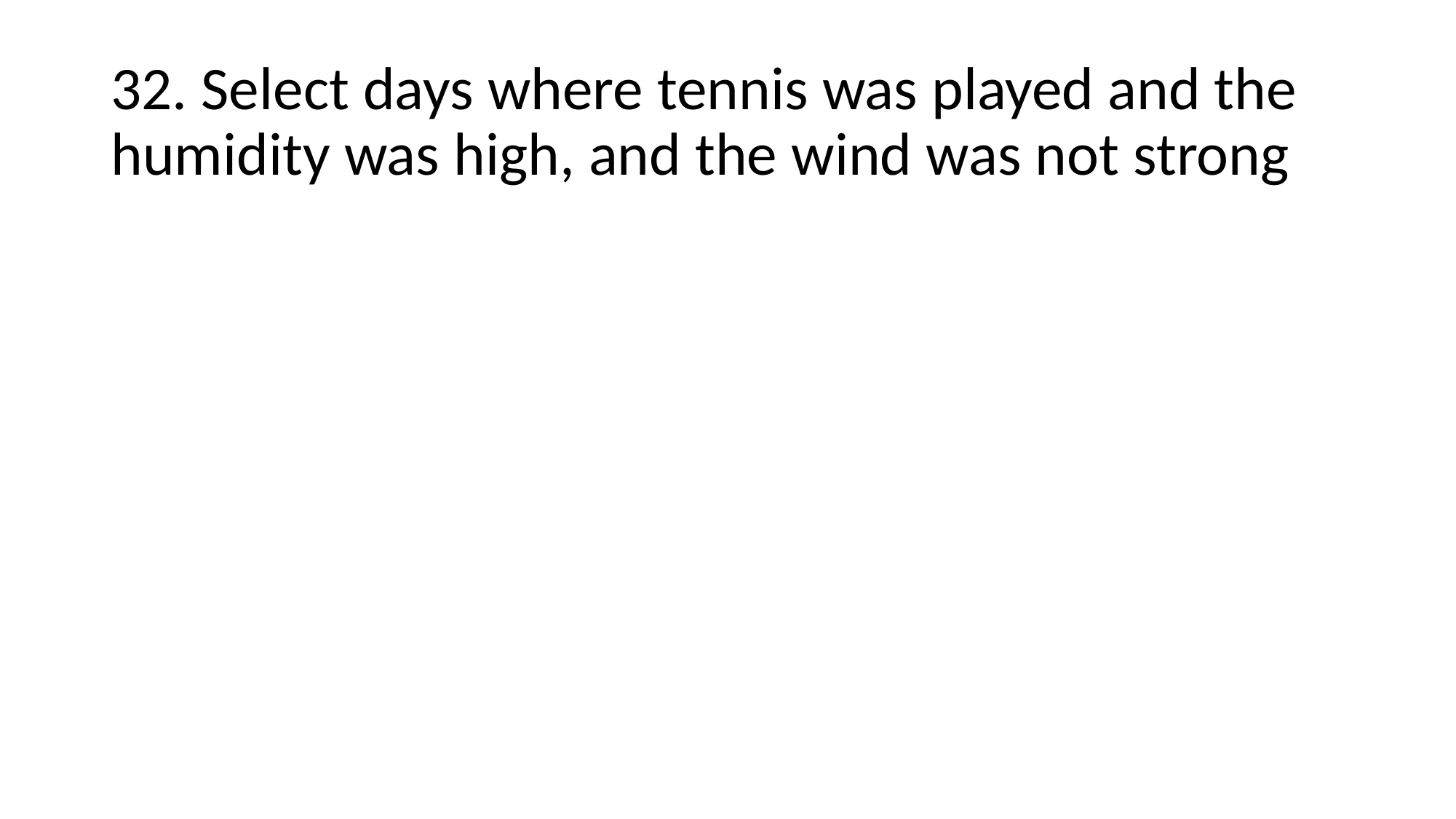

# 32. Select days where tennis was played and the humidity was high, and the wind was not strong